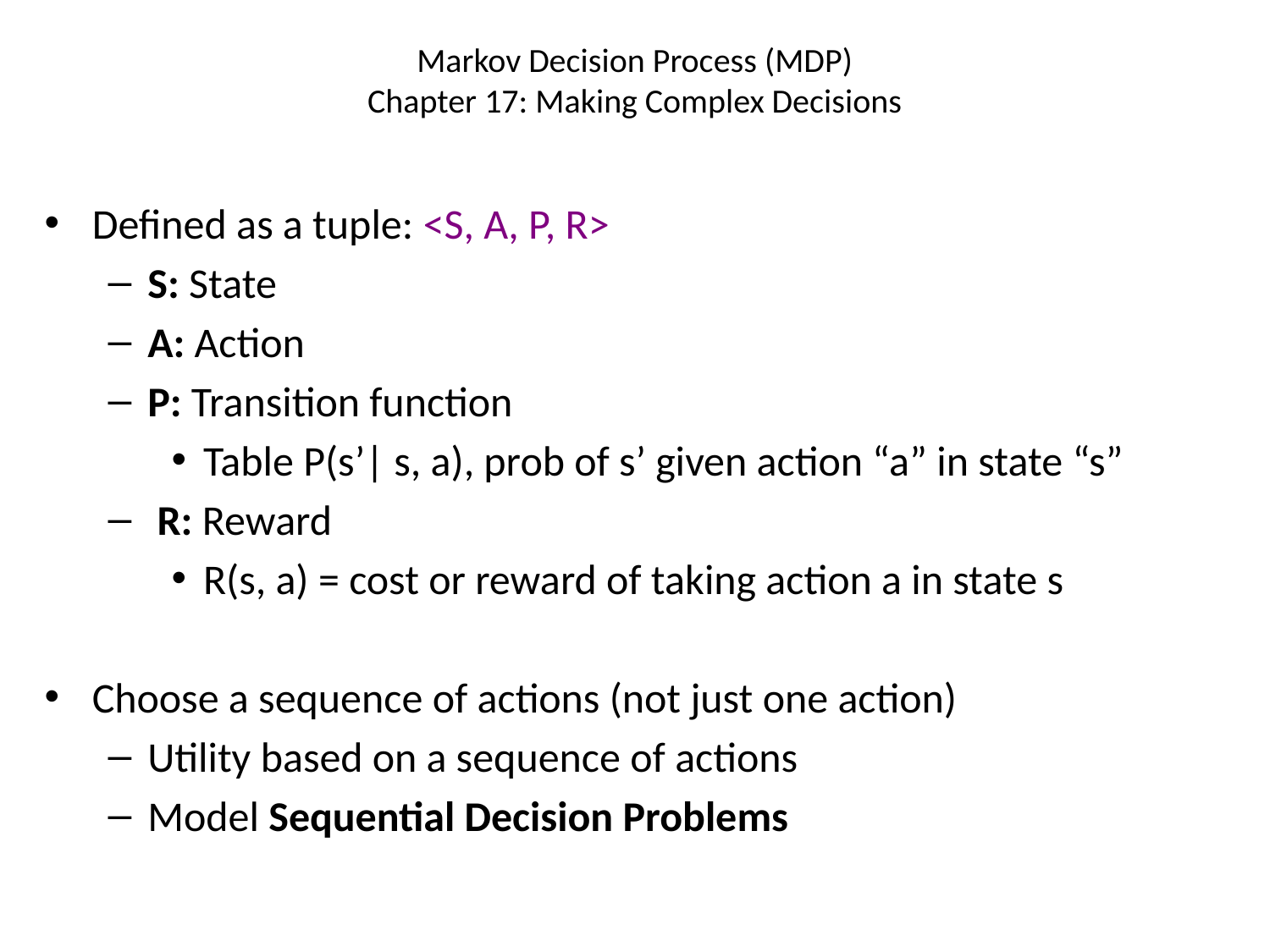

# Markov Decision Process (MDP) Chapter 17: Making Complex Decisions
Defined as a tuple: <S, A, P, R>
S: State
A: Action
P: Transition function
Table P(s’| s, a), prob of s’ given action “a” in state “s”
 R: Reward
R(s, a) = cost or reward of taking action a in state s

Choose a sequence of actions (not just one action)
Utility based on a sequence of actions
Model Sequential Decision Problems